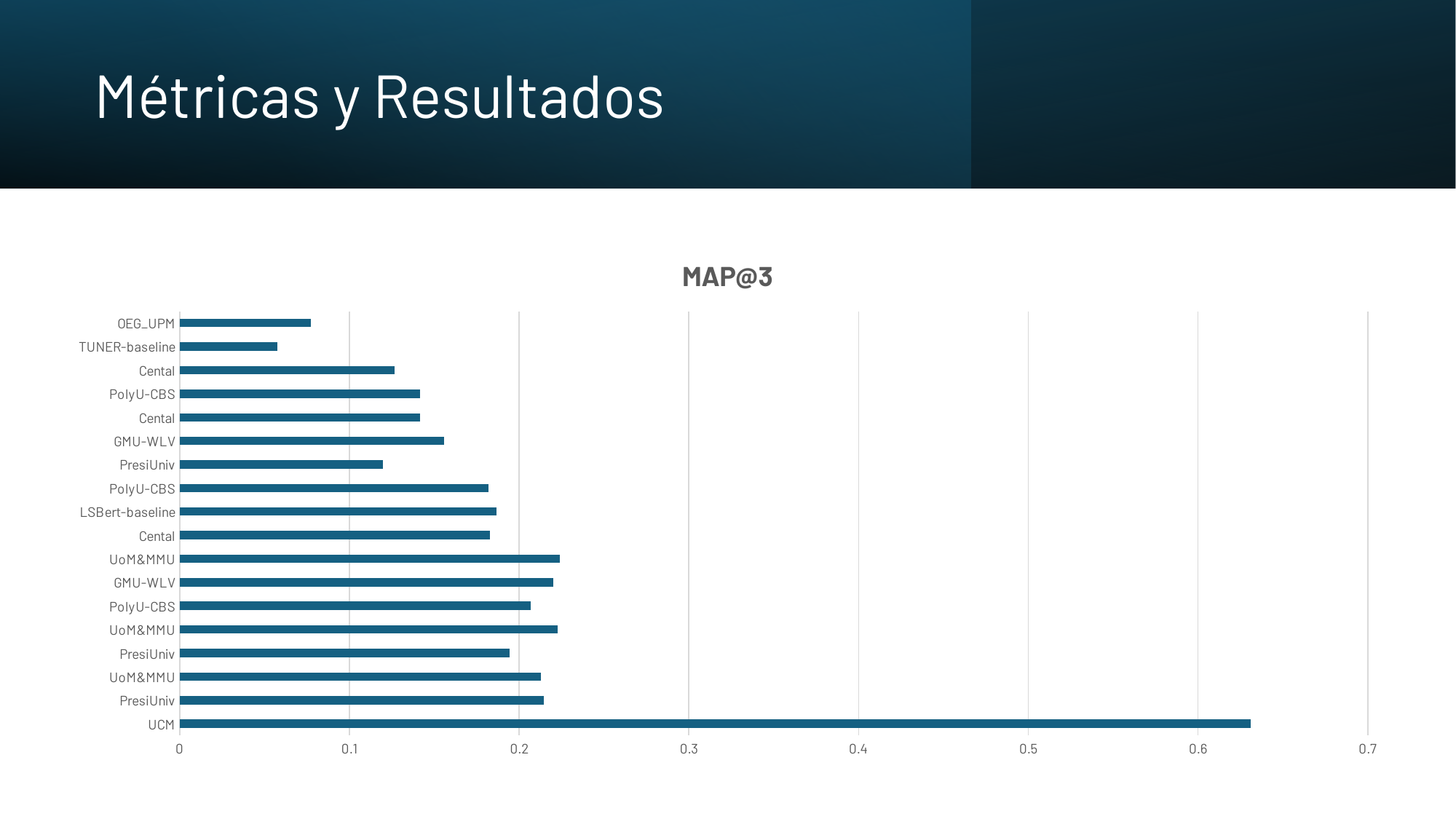

# Métricas y Resultados

### Chart: MAP@3

| Category | MAP@3 |
|---|---|
| UCM | 0.6311 |
| PresiUniv | 0.2145 |
| UoM&MMU | 0.2128 |
| PresiUniv | 0.1944 |
| UoM&MMU | 0.2225 |
| PolyU-CBS | 0.2068 |
| GMU-WLV | 0.2202 |
| UoM&MMU | 0.2238 |
| Cental | 0.1826 |
| LSBert-baseline | 0.1868 |
| PolyU-CBS | 0.182 |
| PresiUniv | 0.1197 |
| GMU-WLV | 0.1557 |
| Cental | 0.1416 |
| PolyU-CBS | 0.1417 |
| Cental | 0.1265 |
| TUNER-baseline | 0.0575 |
| OEG_UPM | 0.0772 |